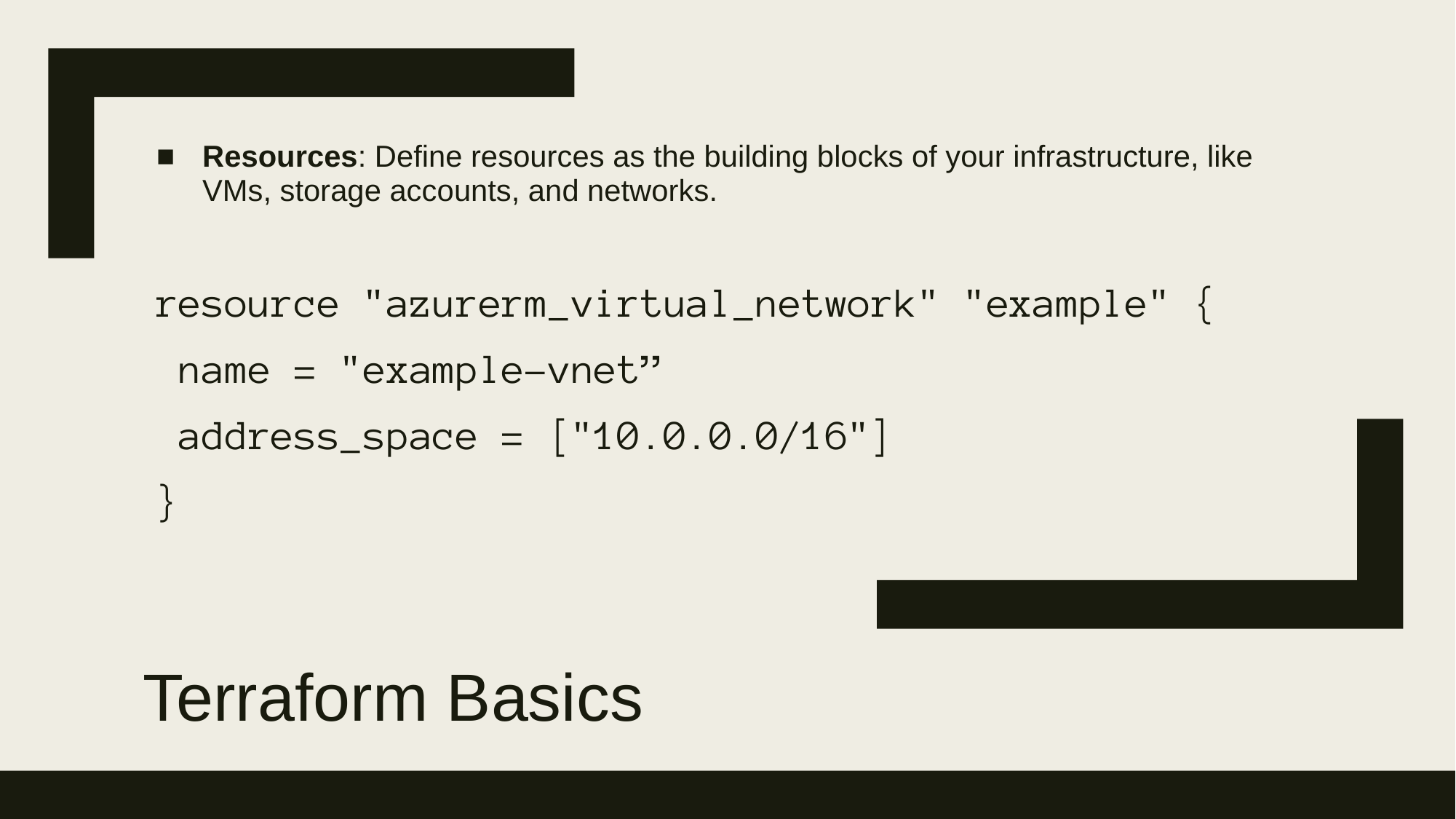

Resources: Define resources as the building blocks of your infrastructure, like VMs, storage accounts, and networks.

resource "azurerm_virtual_network" "example" {
 name = "example-vnet”
 address_space = ["10.0.0.0/16"]
}

# Terraform Basics